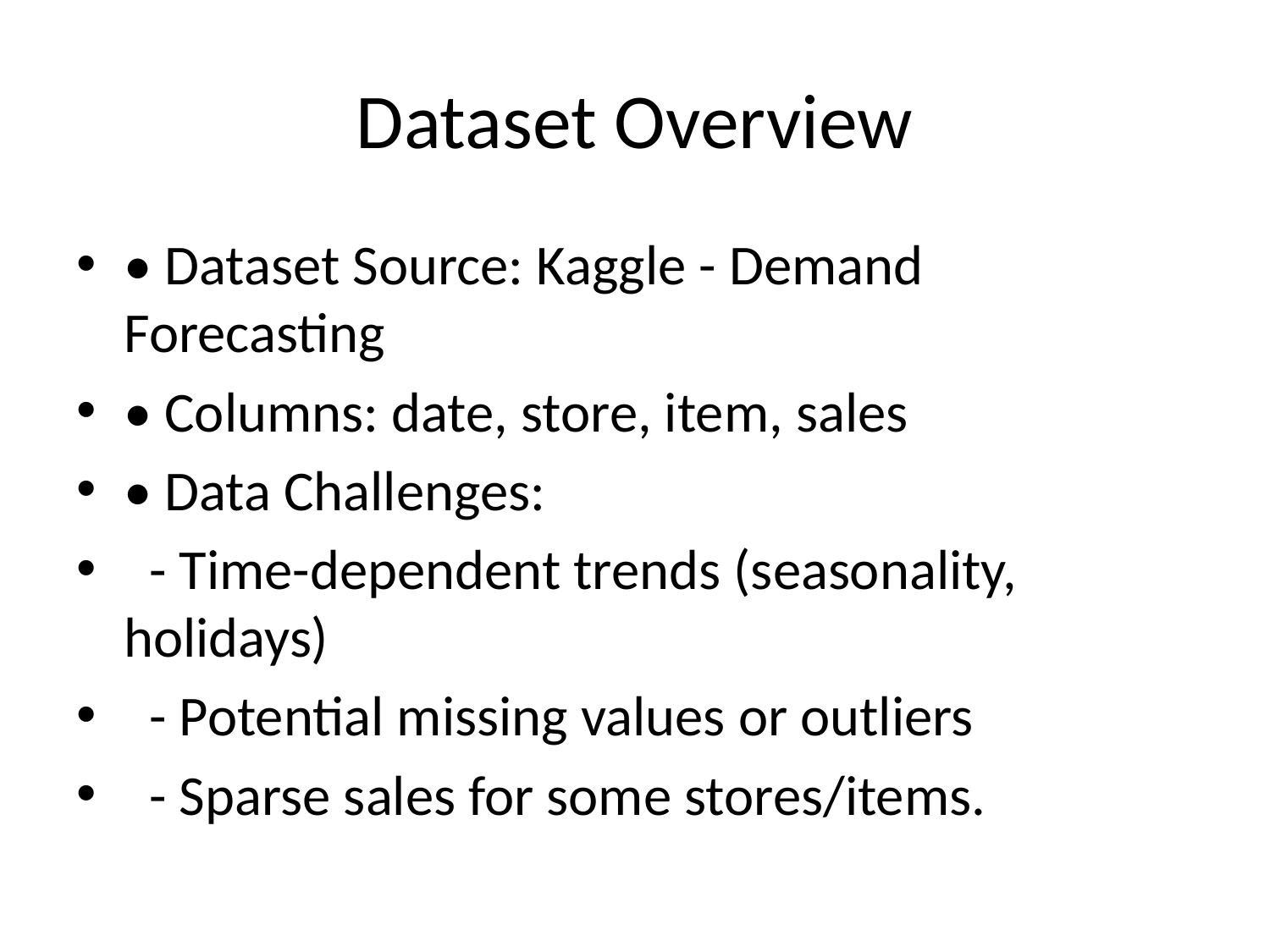

# Dataset Overview
• Dataset Source: Kaggle - Demand Forecasting
• Columns: date, store, item, sales
• Data Challenges:
  - Time-dependent trends (seasonality, holidays)
  - Potential missing values or outliers
  - Sparse sales for some stores/items.